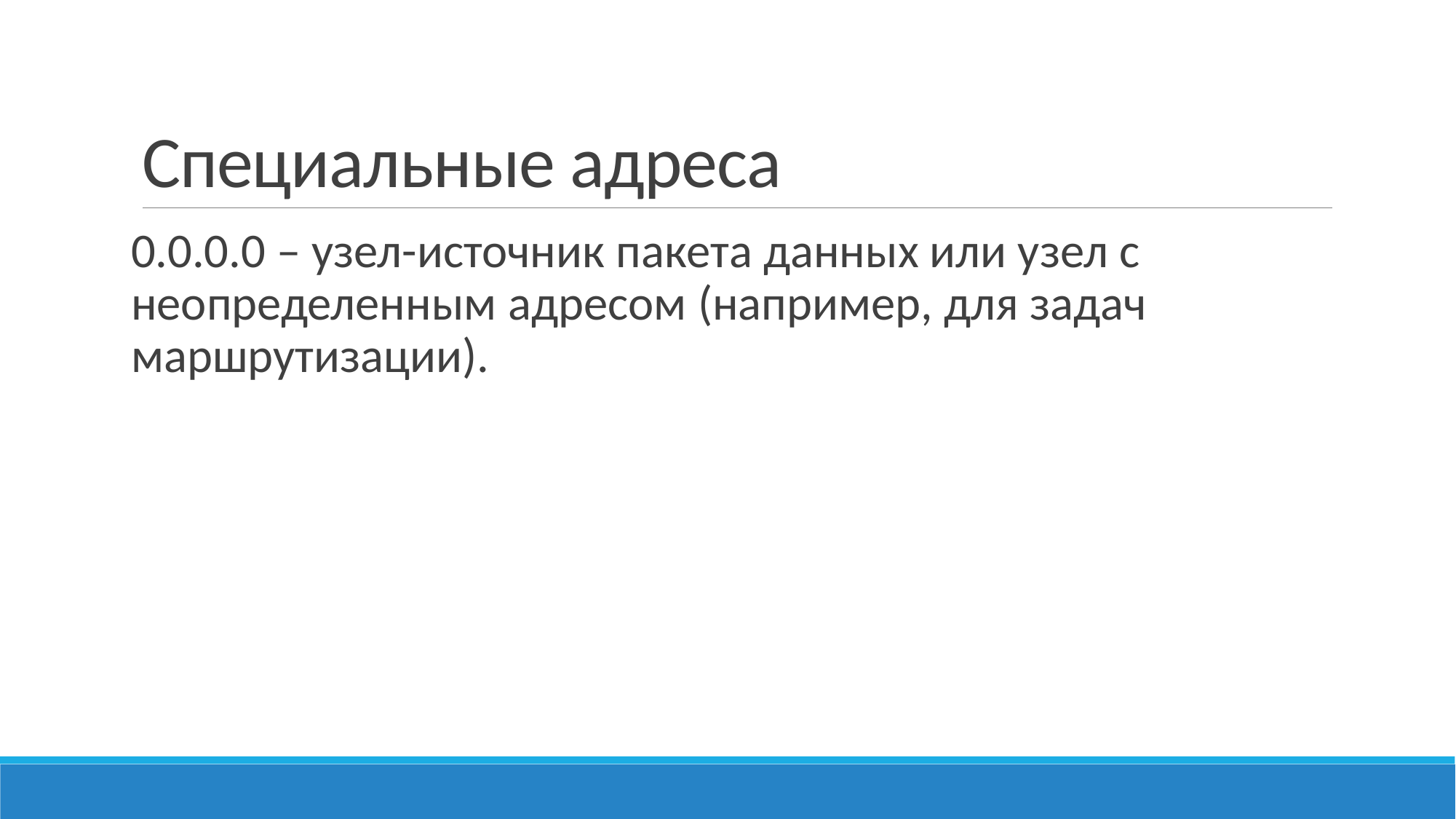

# Специальные адреса
0.0.0.0 – узел-источник пакета данных или узел с неопределенным адресом (например, для задач маршрутизации).